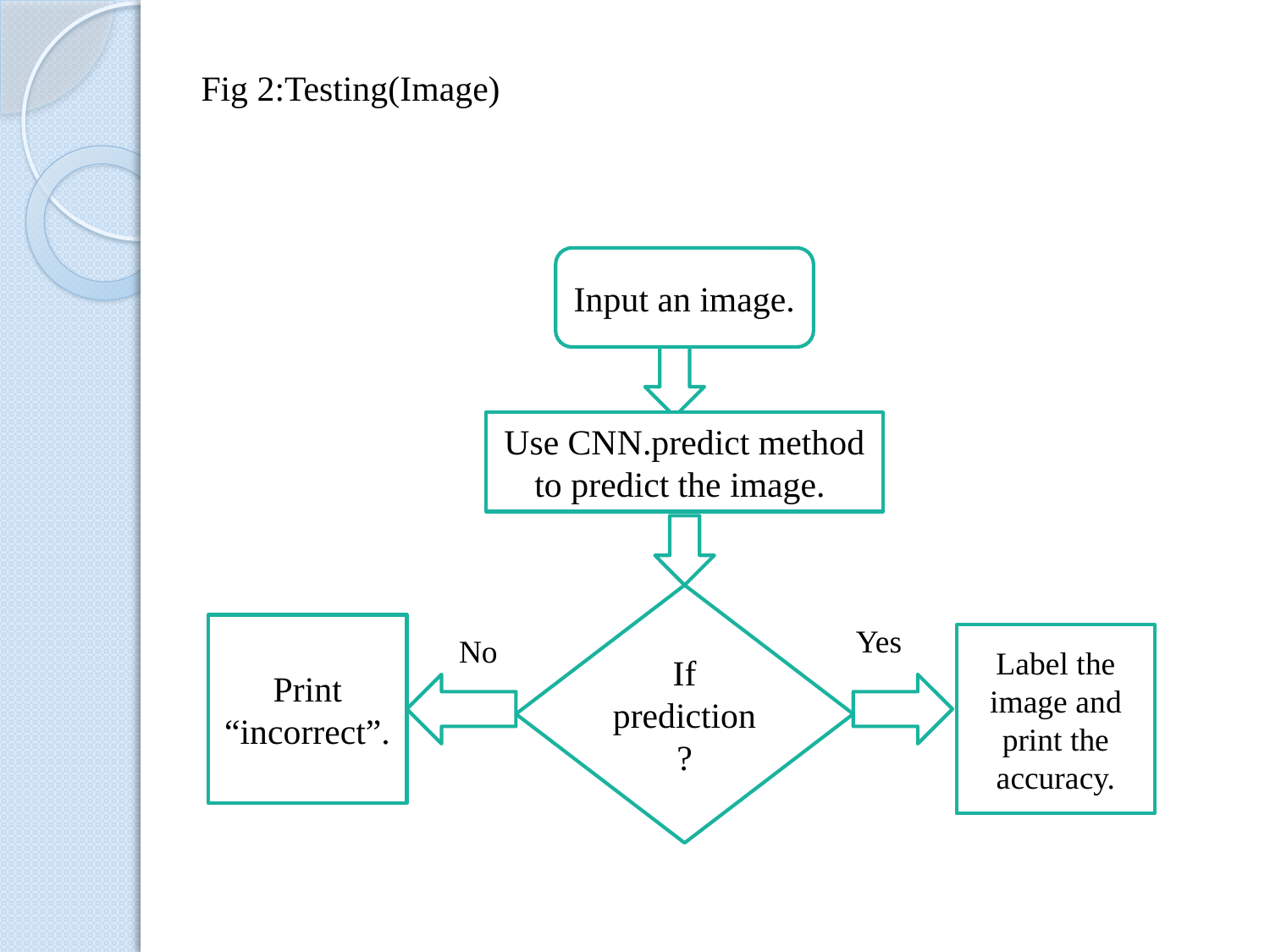

Fig 2:Testing(Image)
Input an image.

Use CNN.predict method to predict the image.

If prediction?
Print “incorrect”.
Yes
No
Label the image and print the accuracy.